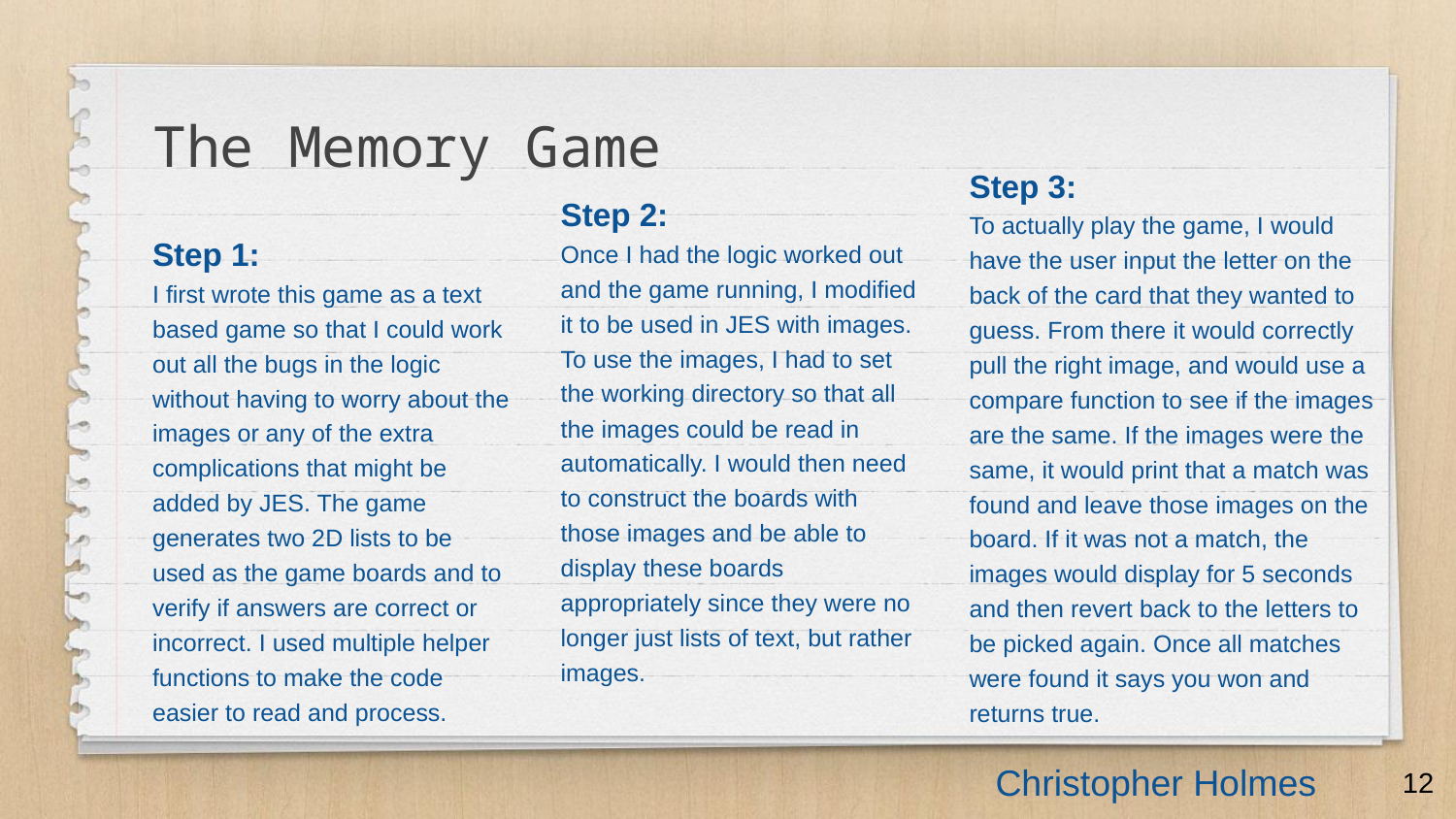

# The Memory Game
Step 3:
To actually play the game, I would have the user input the letter on the back of the card that they wanted to guess. From there it would correctly pull the right image, and would use a compare function to see if the images are the same. If the images were the same, it would print that a match was found and leave those images on the board. If it was not a match, the images would display for 5 seconds and then revert back to the letters to be picked again. Once all matches were found it says you won and returns true.

Step 2:
Once I had the logic worked out and the game running, I modified it to be used in JES with images. To use the images, I had to set the working directory so that all the images could be read in automatically. I would then need to construct the boards with those images and be able to display these boards appropriately since they were no longer just lists of text, but rather images.
Step 1:
I first wrote this game as a text based game so that I could work out all the bugs in the logic without having to worry about the images or any of the extra complications that might be added by JES. The game generates two 2D lists to be used as the game boards and to verify if answers are correct or incorrect. I used multiple helper functions to make the code easier to read and process.
12
Christopher Holmes